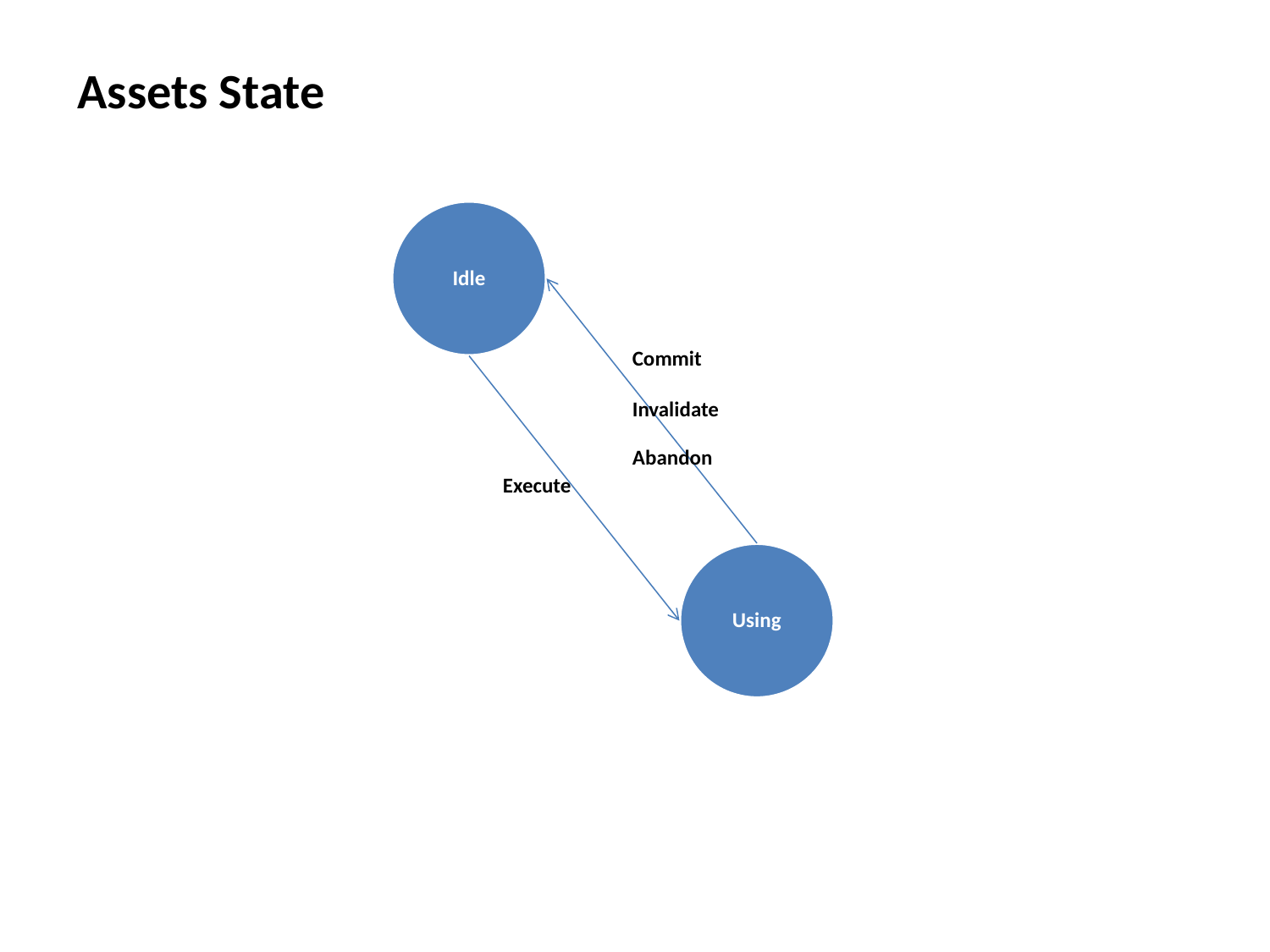

Assets State

Idle
Commit

Invalidate
Abandon
Execute

Using